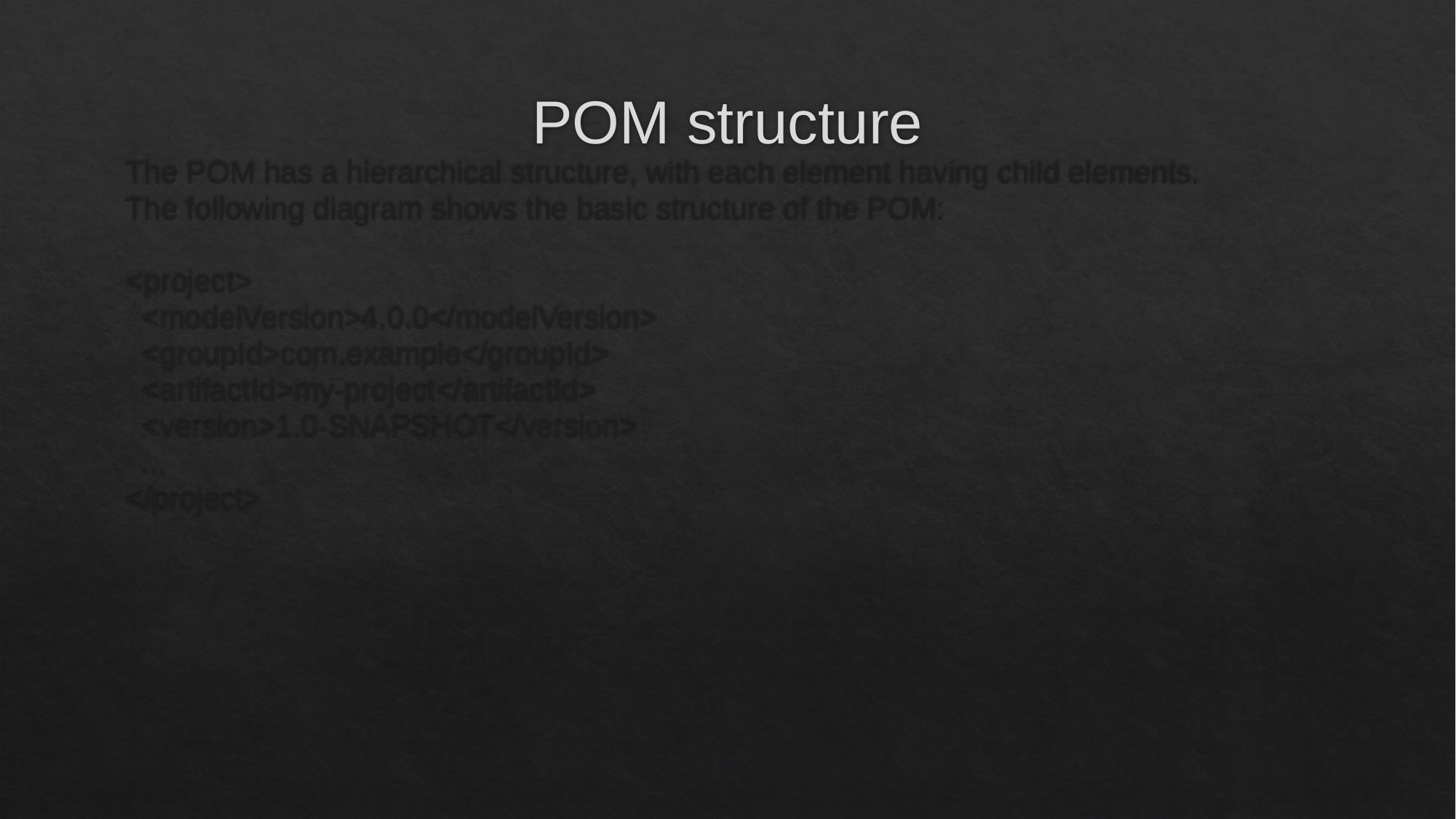

# POM structure
The POM has a hierarchical structure, with each element having child elements.
The following diagram shows the basic structure of the POM:

<project>
  <modelVersion>4.0.0</modelVersion>
  <groupId>com.example</groupId>
  <artifactId>my-project</artifactId>
  <version>1.0-SNAPSHOT</version>
  ...
</project>